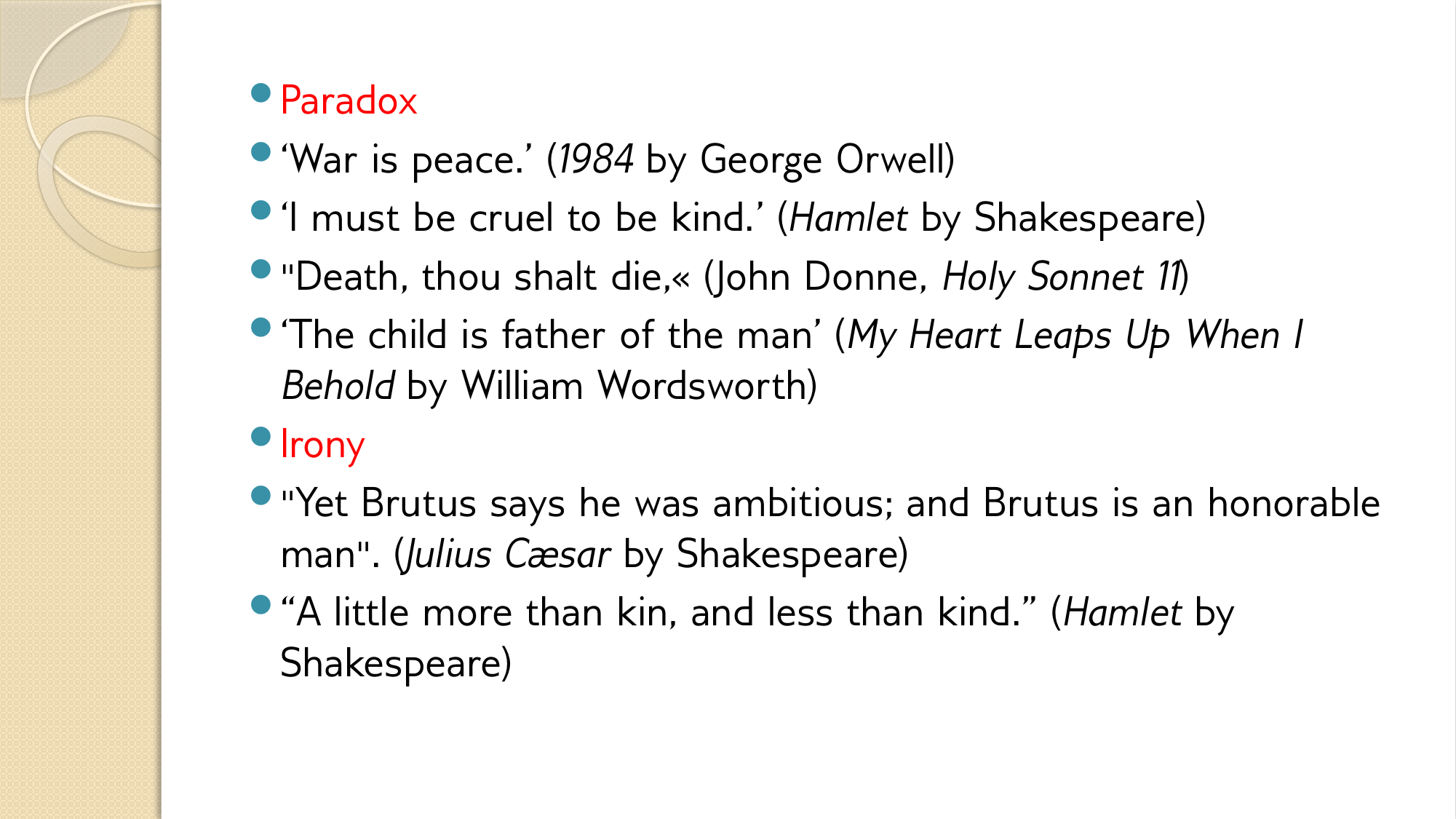

Paradox
‘War is peace.’ (1984 by George Orwell)
‘I must be cruel to be kind.’ (Hamlet by Shakespeare)
"Death, thou shalt die,« (John Donne, Holy Sonnet 11)
‘The child is father of the man’ (My Heart Leaps Up When I Behold by William Wordsworth)
Irony
"Yet Brutus says he was ambitious; and Brutus is an honorable man". (Julius Caesar by Shakespeare)
“A little more than kin, and less than kind.” (Hamlet by Shakespeare)